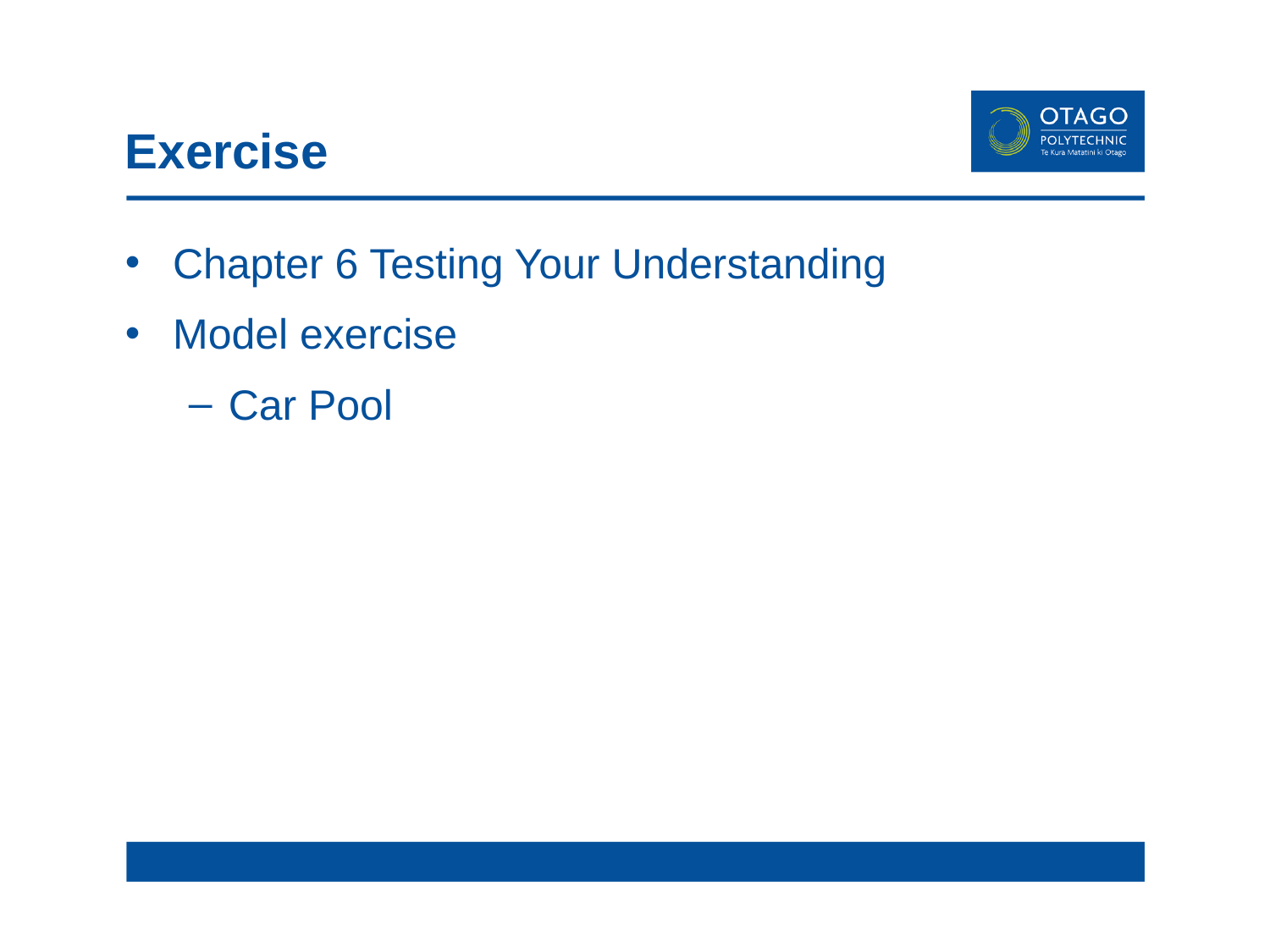

# Exercise
Chapter 6 Testing Your Understanding
Model exercise
Car Pool